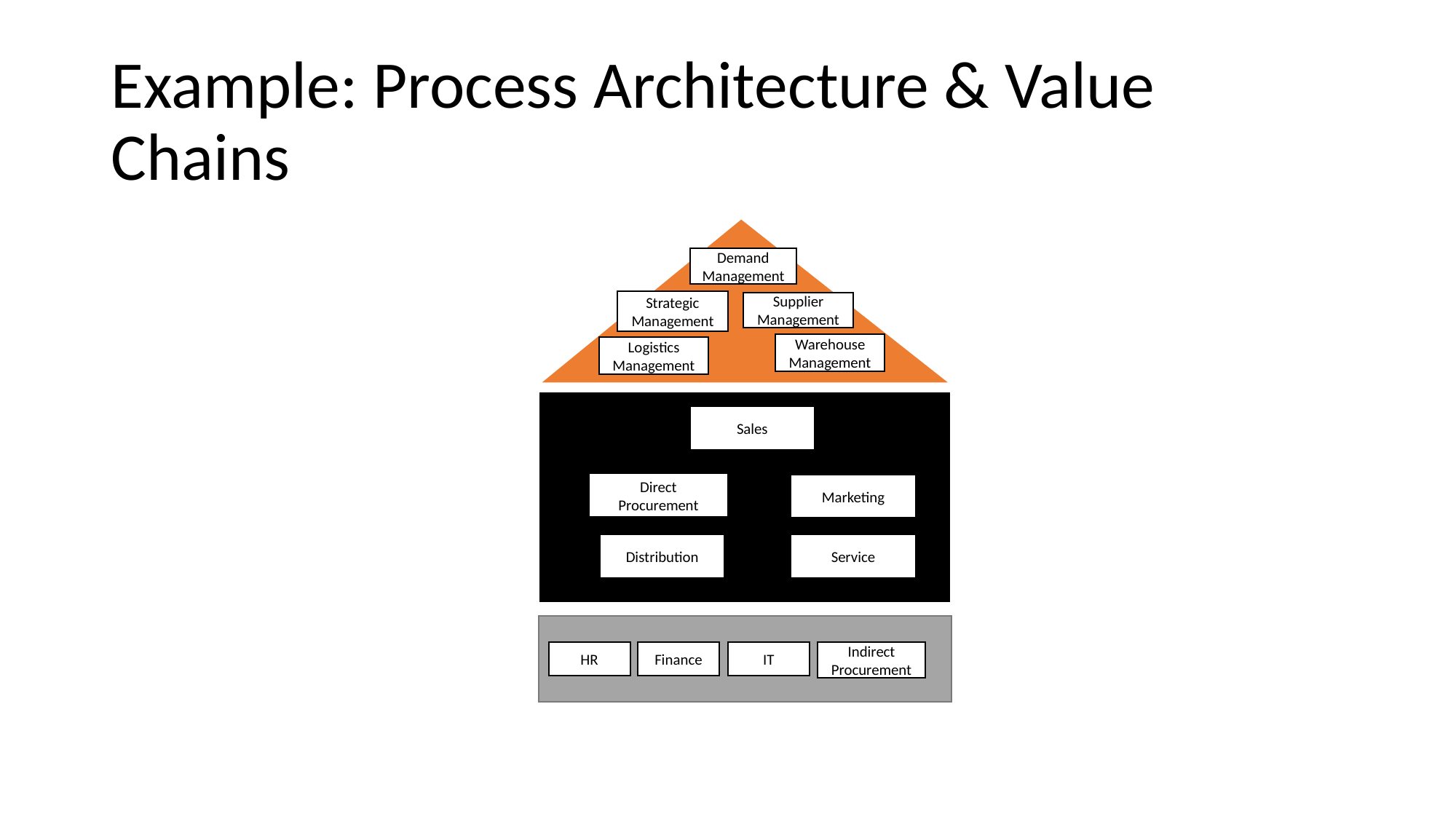

# Example: Process Architecture & Value Chains

Demand Management
Strategic Management
Supplier Management
Warehouse Management
Logistics Management

Sales
Direct Procurement
Marketing
Distribution
Service

Finance
IT
Indirect Procurement
HR